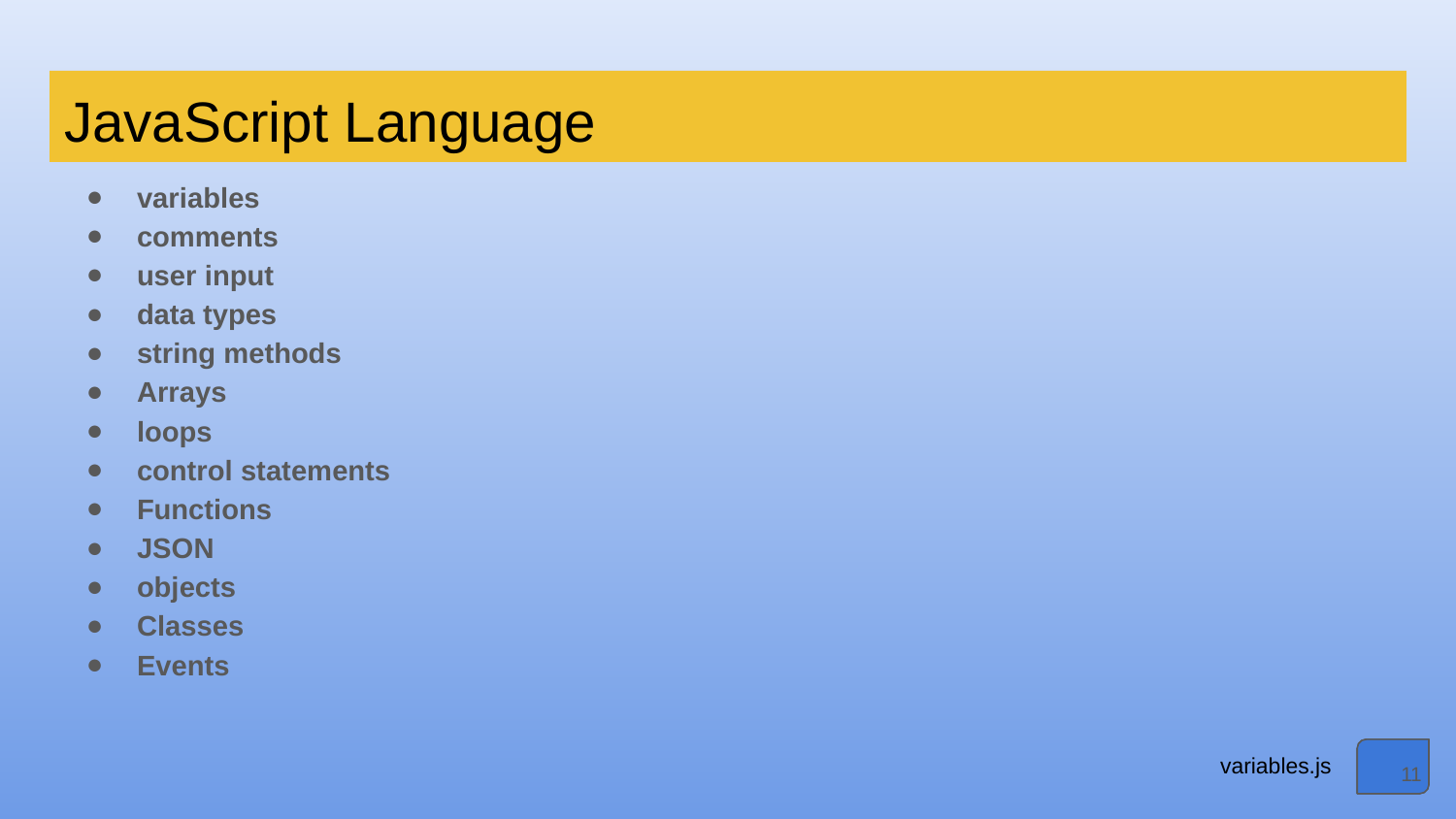

# JavaScript Language
variables
comments
user input
data types
string methods
Arrays
loops
control statements
Functions
JSON
objects
Classes
Events

variables.js

11